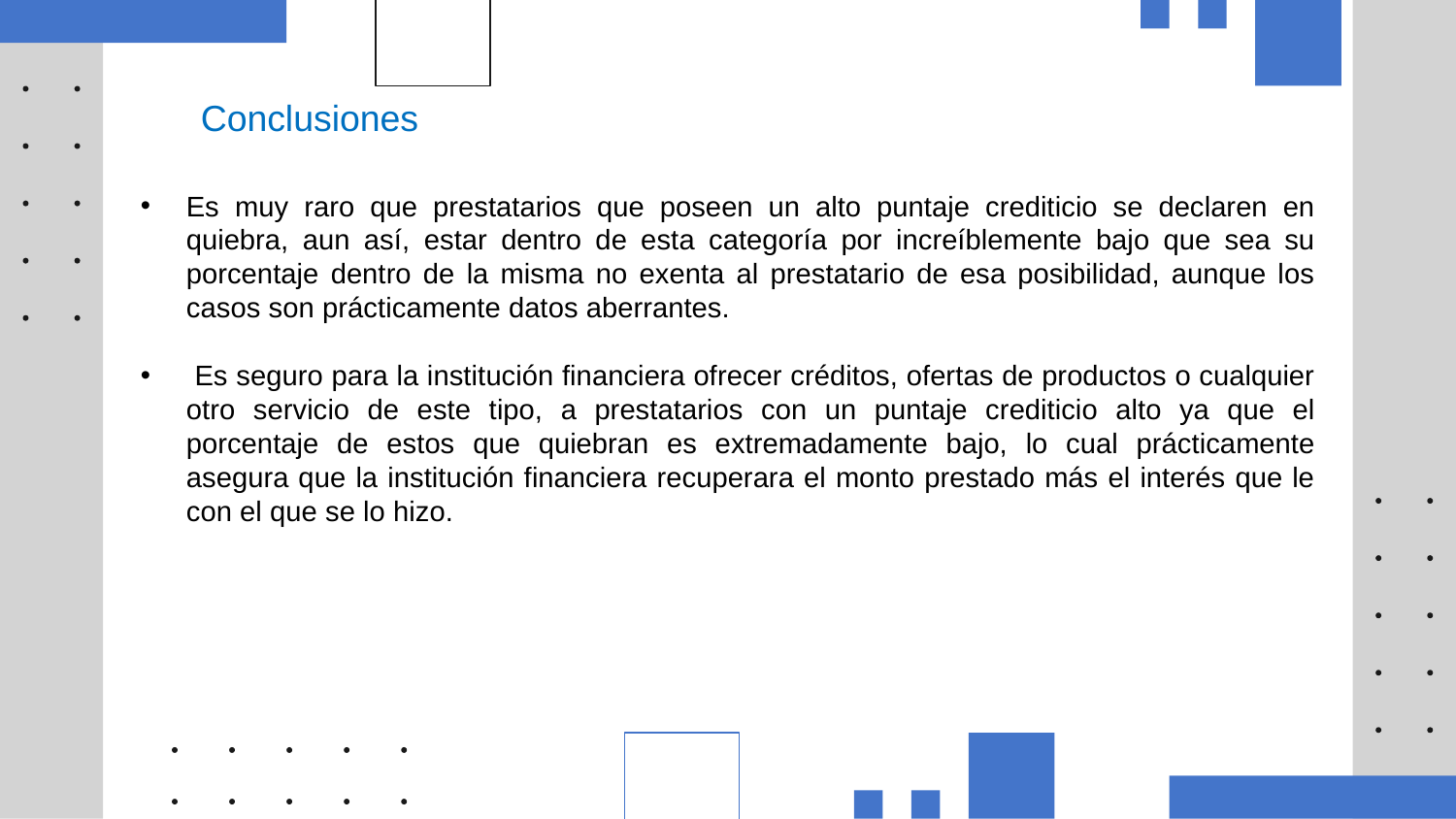

Conclusiones
Es muy raro que prestatarios que poseen un alto puntaje crediticio se declaren en quiebra, aun así, estar dentro de esta categoría por increíblemente bajo que sea su porcentaje dentro de la misma no exenta al prestatario de esa posibilidad, aunque los casos son prácticamente datos aberrantes.

 Es seguro para la institución financiera ofrecer créditos, ofertas de productos o cualquier otro servicio de este tipo, a prestatarios con un puntaje crediticio alto ya que el porcentaje de estos que quiebran es extremadamente bajo, lo cual prácticamente asegura que la institución financiera recuperara el monto prestado más el interés que le con el que se lo hizo.